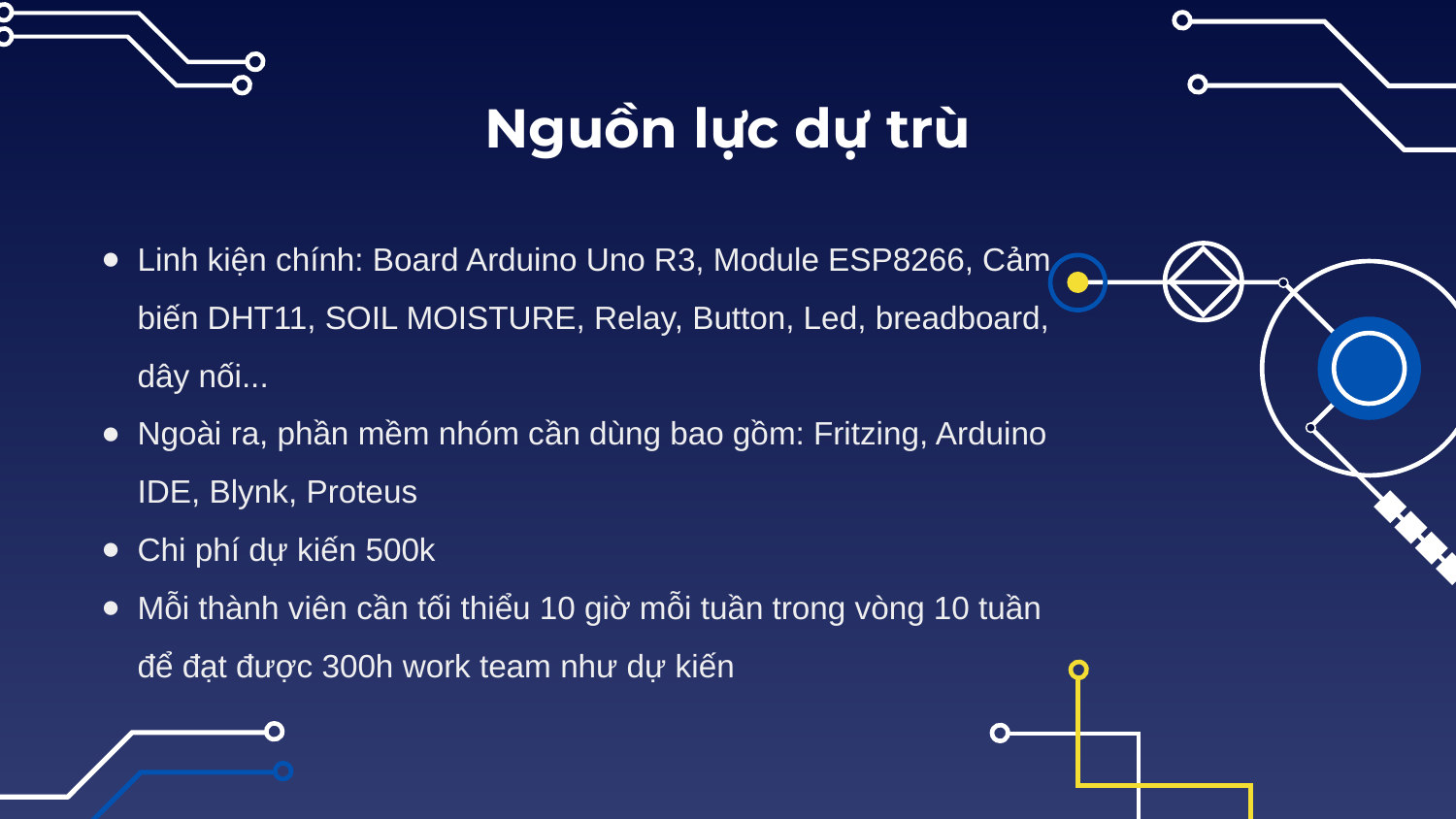

# Nguồn lực dự trù

Linh kiện chính: Board Arduino Uno R3, Module ESP8266, Cảm biến DHT11, SOIL MOISTURE, Relay, Button, Led, breadboard, dây nối...
Ngoài ra, phần mềm nhóm cần dùng bao gồm: Fritzing, Arduino IDE, Blynk, Proteus
Chi phí dự kiến 500k
Mỗi thành viên cần tối thiểu 10 giờ mỗi tuần trong vòng 10 tuần để đạt được 300h work team như dự kiến